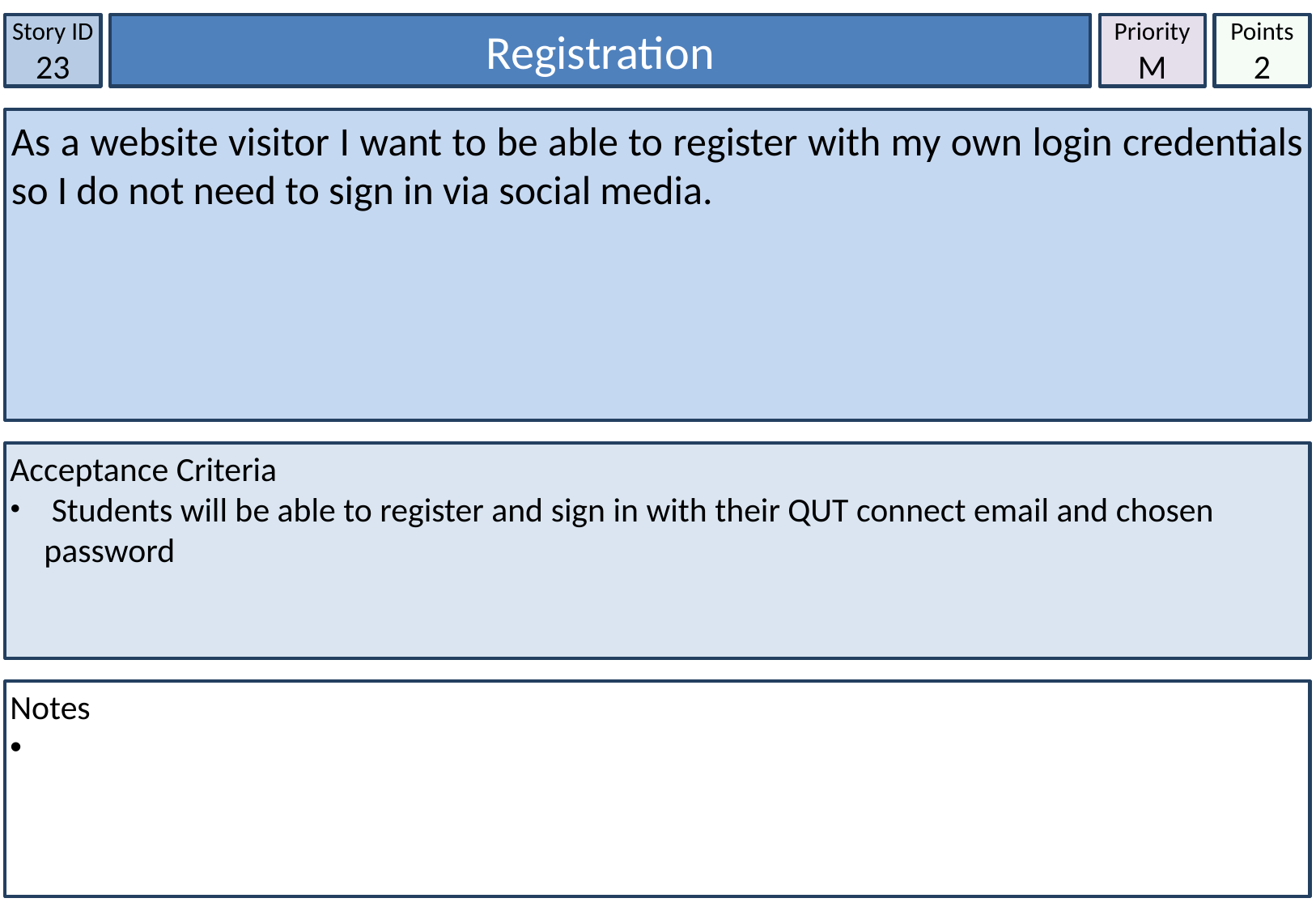

Story ID
23

Registration

Priority
M

Points
2

As a website visitor I want to be able to register with my own login credentials so I do not need to sign in via social media.

Acceptance Criteria
 Students will be able to register and sign in with their QUT connect email and chosen password

Notes